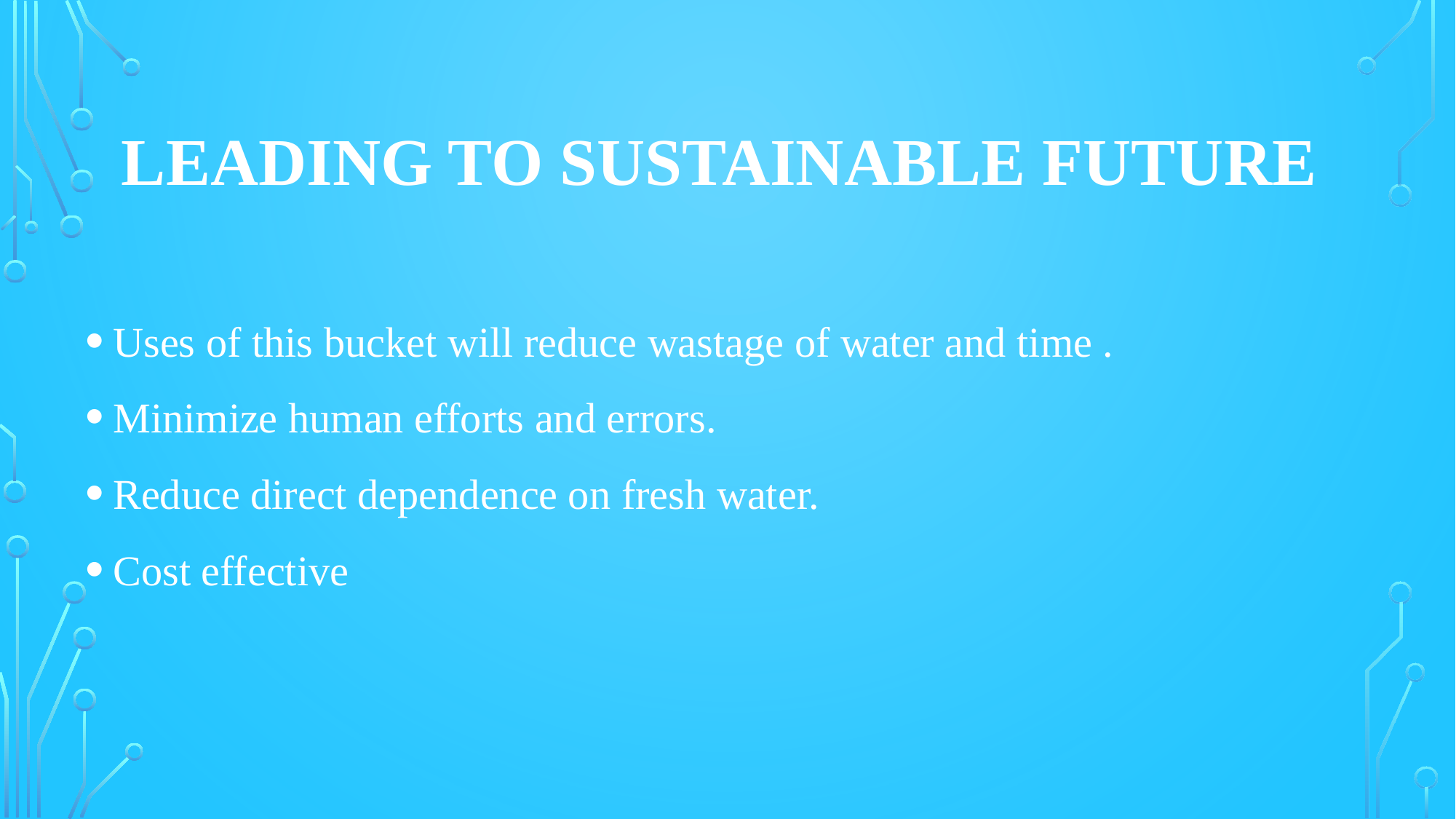

# Leading to sustainable future
Uses of this bucket will reduce wastage of water and time .
Minimize human efforts and errors.
Reduce direct dependence on fresh water.
Cost effective